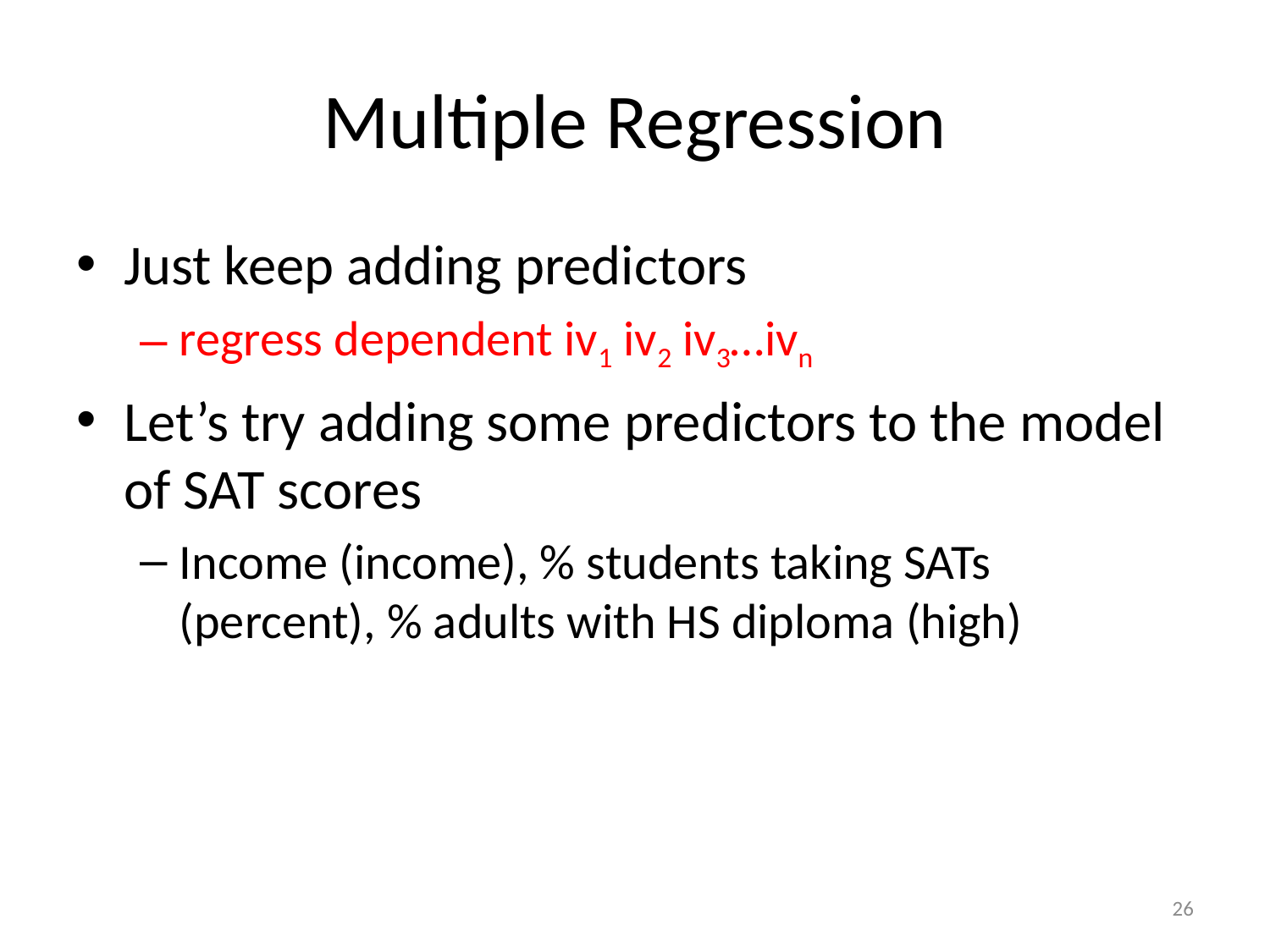

# Multiple Regression
Just keep adding predictors
regress dependent iv1 iv2 iv3…ivn
Let’s try adding some predictors to the model of SAT scores
Income (income), % students taking SATs (percent), % adults with HS diploma (high)
26